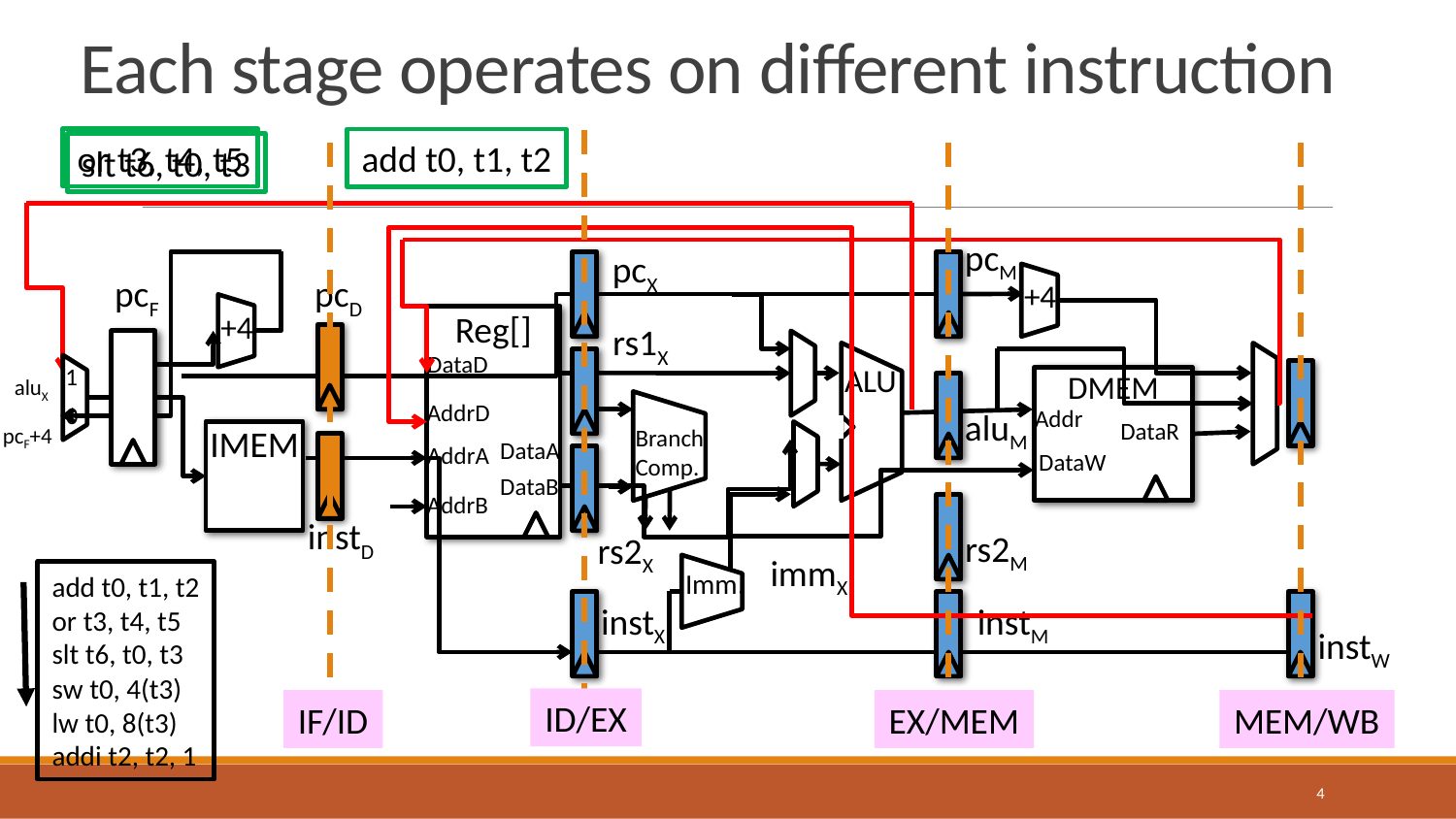

# Each stage operates on different instruction
or t3, t4, t5
add t0, t1, t2
slt t6, t0, t3
pcM
pcX

pcF
pcD
+4

+4

Reg[]

DataD
AddrD
DataA
AddrA
DataB
AddrB
rs1X

ALU

1

0

DMEM

aluX

Branch Comp.

aluM
Addr
DataR
pcF+4
IMEM

DataW

instD
rs2M
rs2X
immX

Imm.
add t0, t1, t2
or t3, t4, t5
slt t6, t0, t3
sw t0, 4(t3)
lw t0, 8(t3)
addi t2, t2, 1

instX

instM

instW
ID/EX
EX/MEM
MEM/WB
IF/ID
4